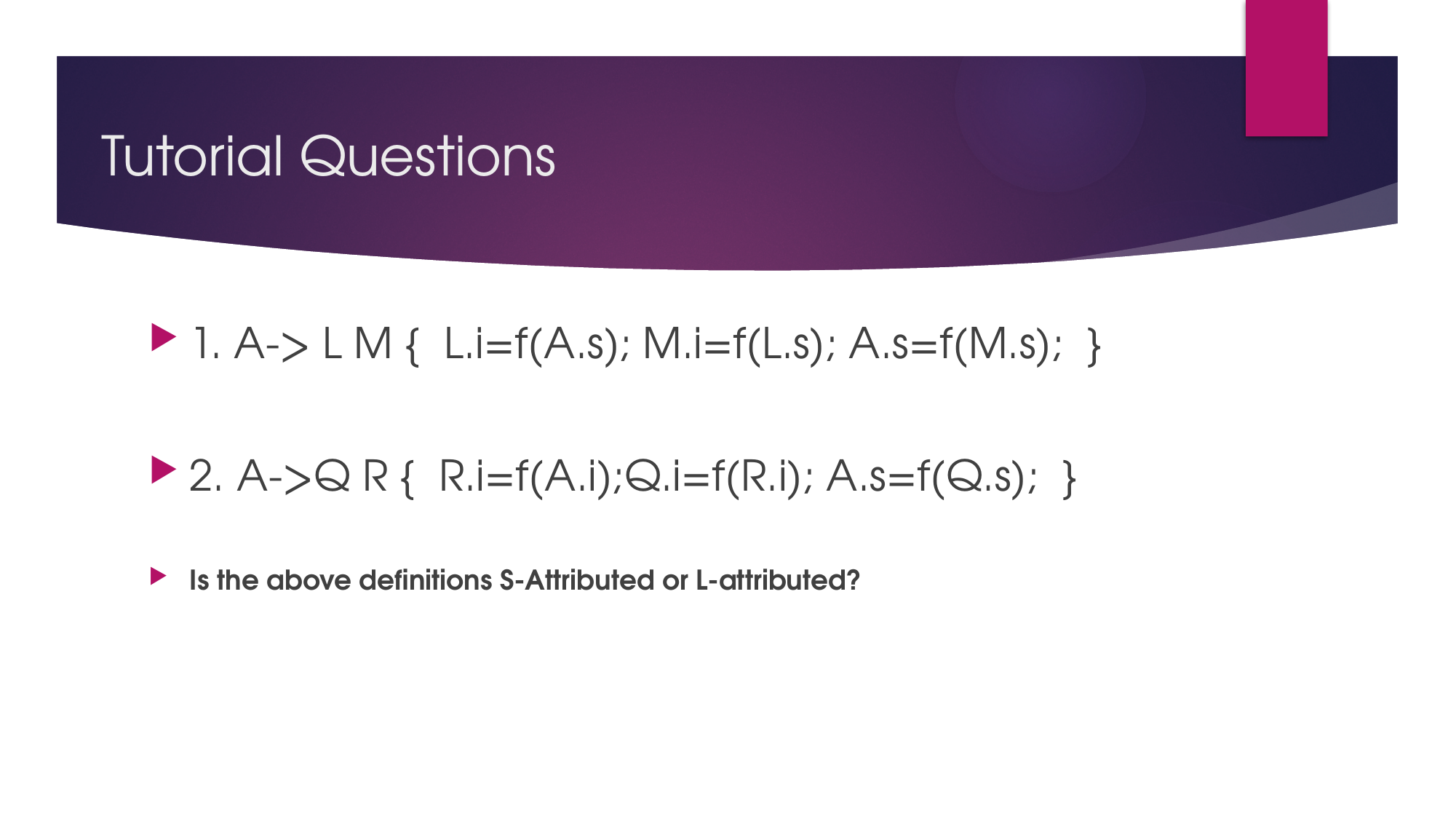

# Tutorial Questions
1. A-> L M {  L.i=f(A.s); M.i=f(L.s); A.s=f(M.s);  }

2. A->Q R {  R.i=f(A.i);Q.i=f(R.i); A.s=f(Q.s);  }

Is the above definitions S-Attributed or L-attributed?